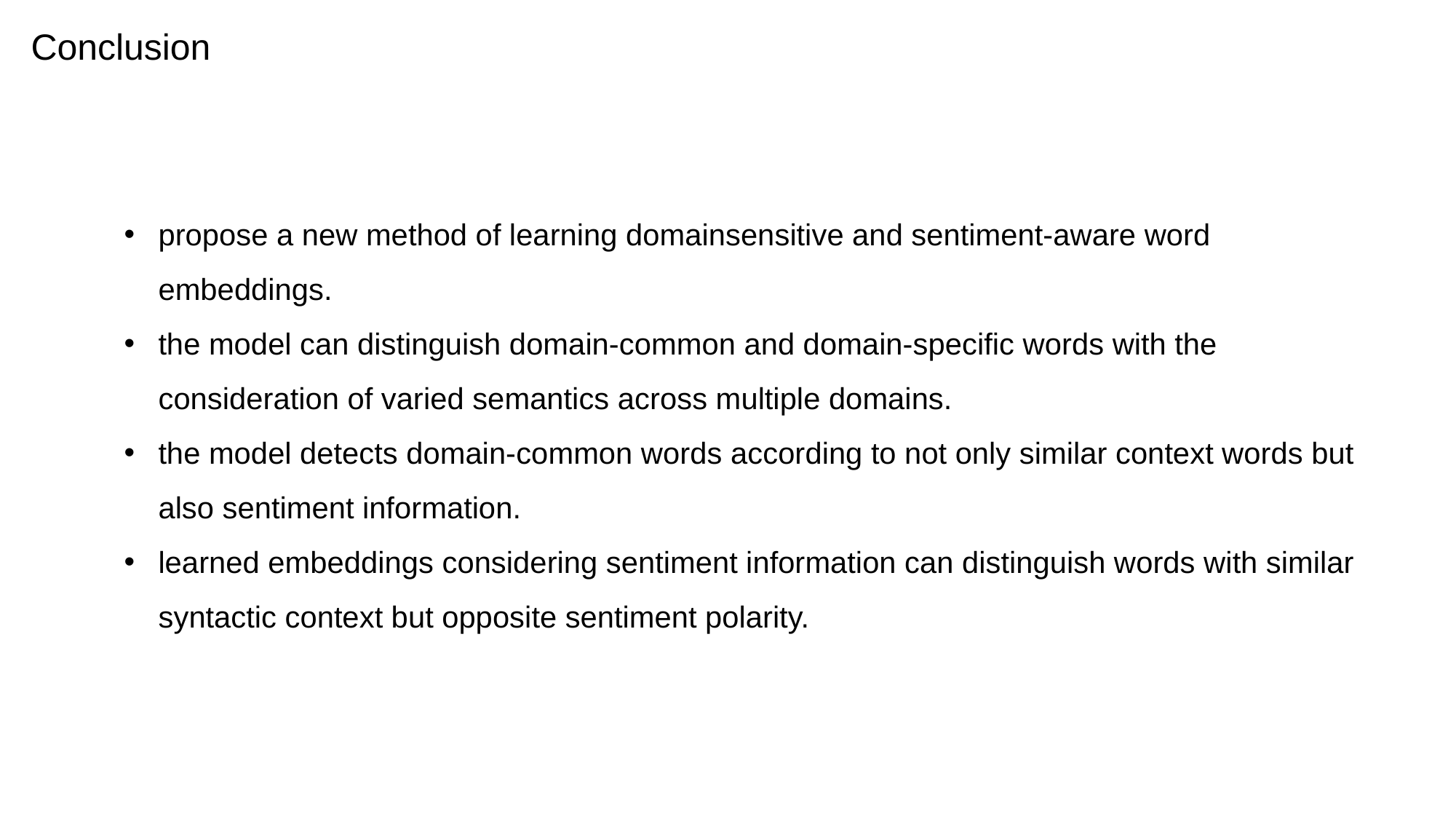

Conclusion
propose a new method of learning domainsensitive and sentiment-aware word embeddings.
the model can distinguish domain-common and domain-specific words with the consideration of varied semantics across multiple domains.
the model detects domain-common words according to not only similar context words but also sentiment information.
learned embeddings considering sentiment information can distinguish words with similar syntactic context but opposite sentiment polarity.